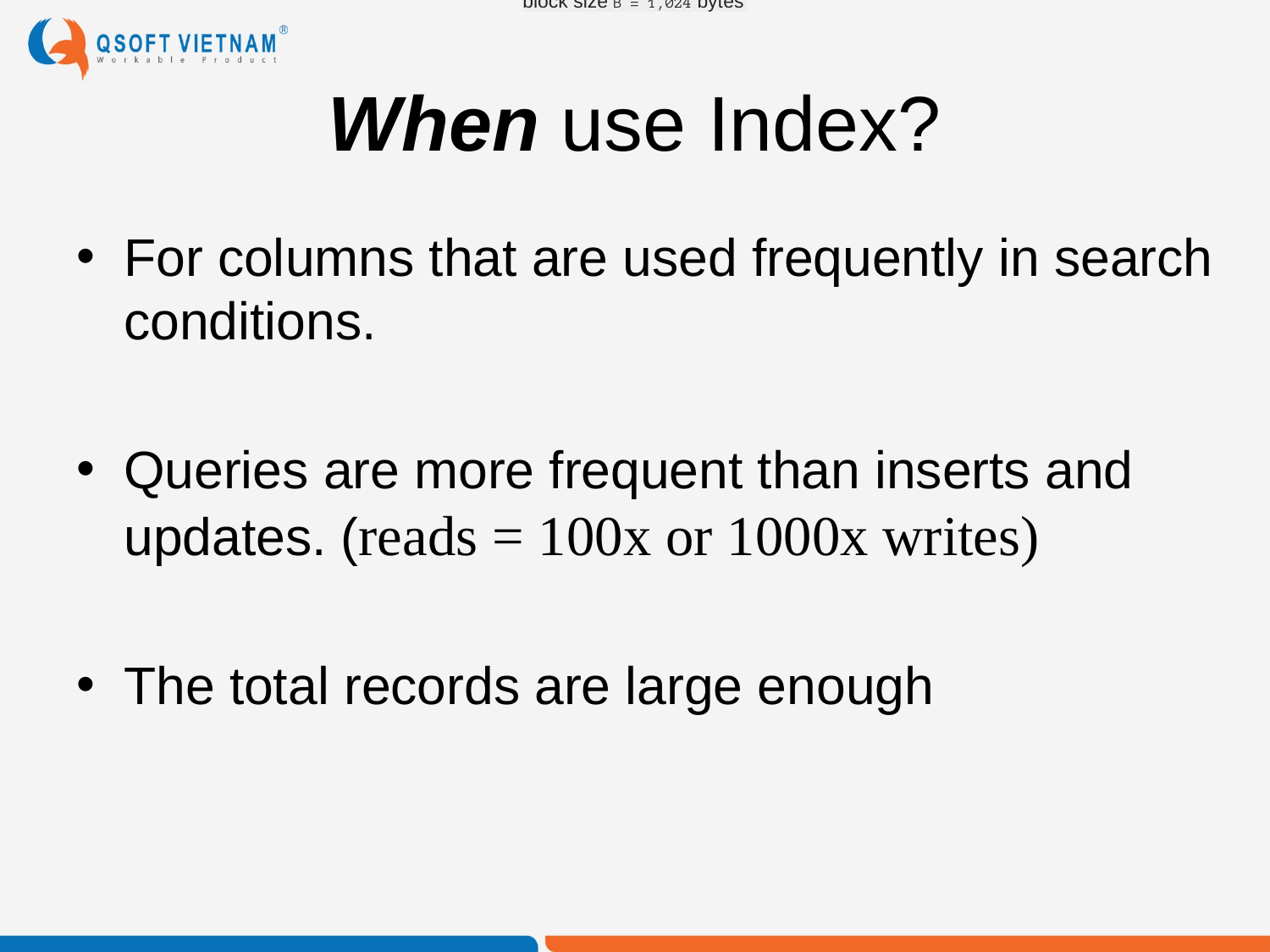

block size B = 1,024 bytes
# When use Index?
For columns that are used frequently in search conditions.

Queries are more frequent than inserts and updates. (reads = 100x or 1000x writes)

The total records are large enough